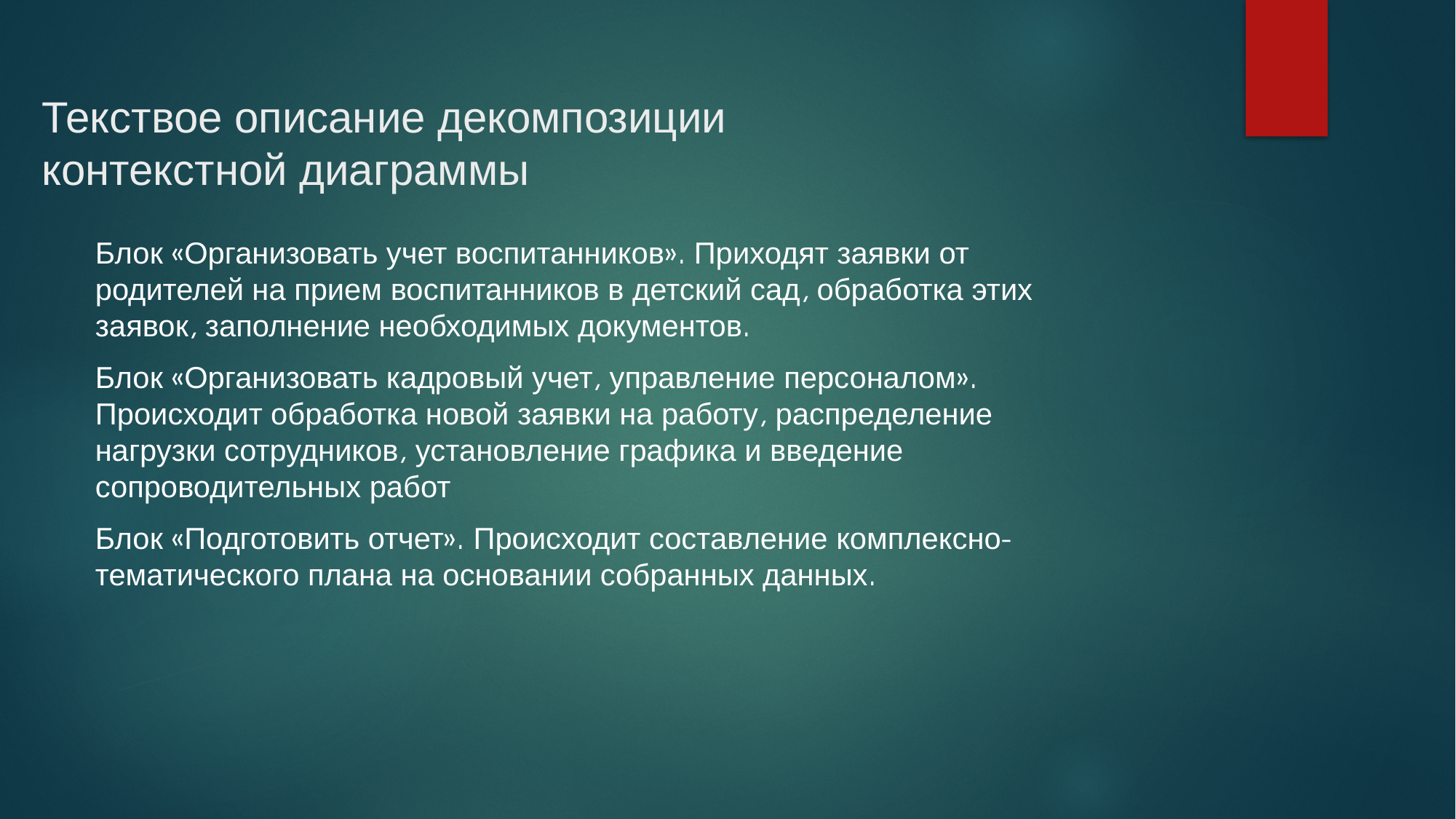

# Текствое описание декомпозиции контекстной диаграммы
Блок «Организовать учет воспитанников». Приходят заявки от родителей на прием воспитанников в детский сад, обработка этих заявок, заполнение необходимых документов.
Блок «Организовать кадровый учет, управление персоналом». Происходит обработка новой заявки на работу, распределение нагрузки сотрудников, установление графика и введение сопроводительных работ
Блок «Подготовить отчет». Происходит составление комплексно-тематического плана на основании собранных данных.